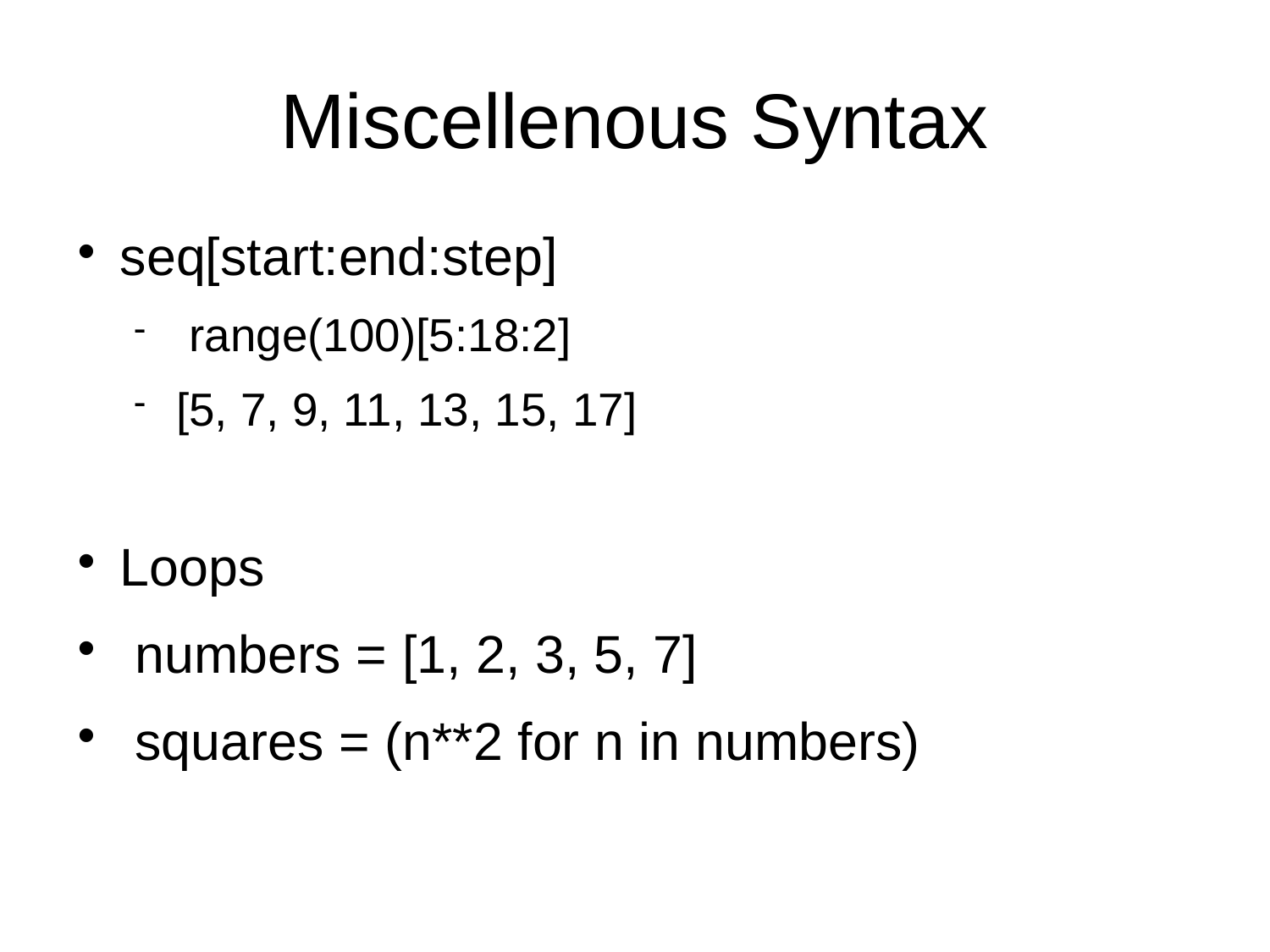

Miscellenous Syntax
seq[start:end:step]
 range(100)[5:18:2]
[5, 7, 9, 11, 13, 15, 17]

Loops
 numbers = [1, 2, 3, 5, 7]
 squares = (n**2 for n in numbers)